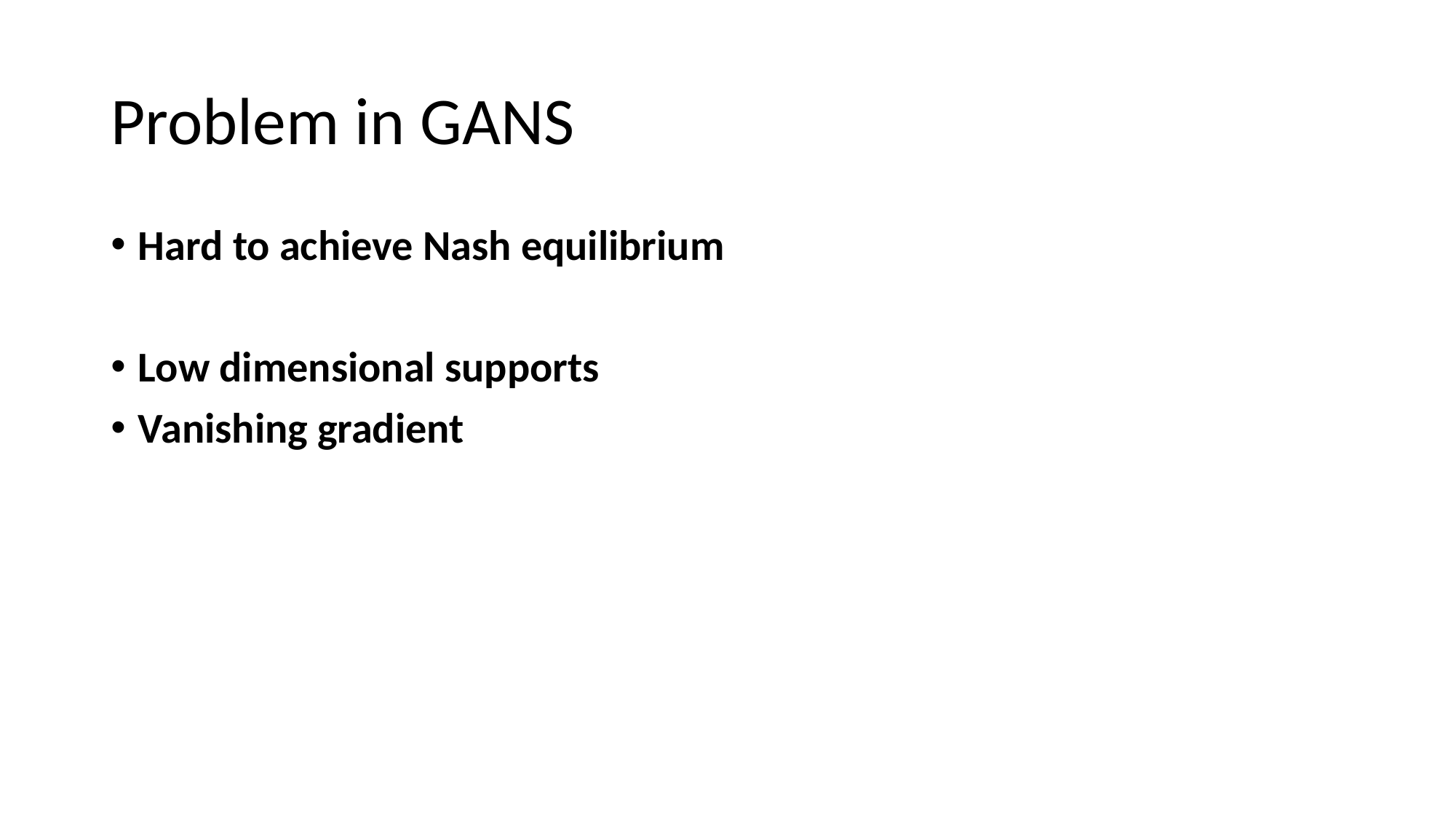

# Problem in GANS
Hard to achieve Nash equilibrium

Low dimensional supports
Vanishing gradient